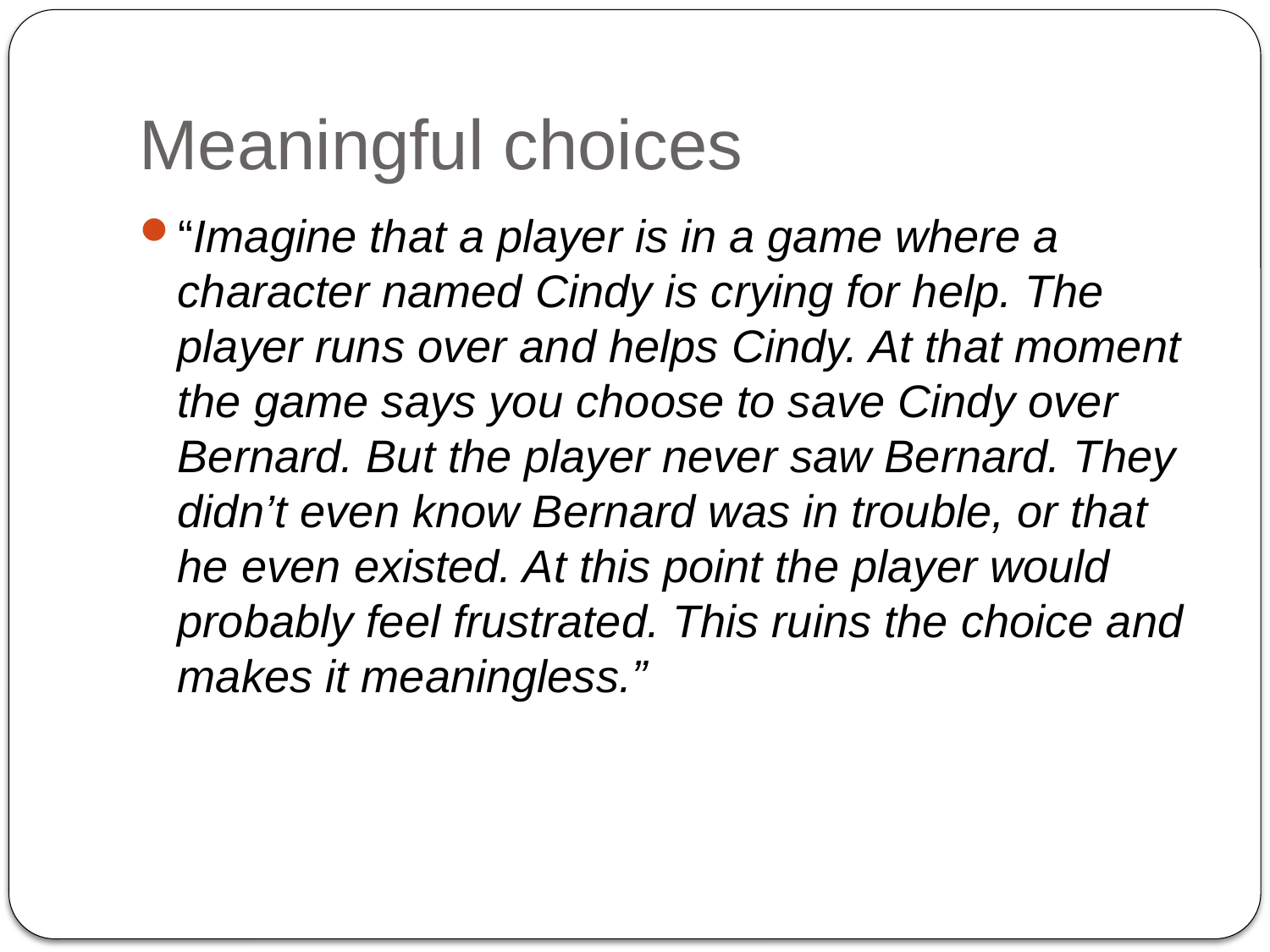

# Meaningful choices
“Imagine that a player is in a game where a character named Cindy is crying for help. The player runs over and helps Cindy. At that moment the game says you choose to save Cindy over Bernard. But the player never saw Bernard. They didn’t even know Bernard was in trouble, or that he even existed. At this point the player would probably feel frustrated. This ruins the choice and makes it meaningless.”